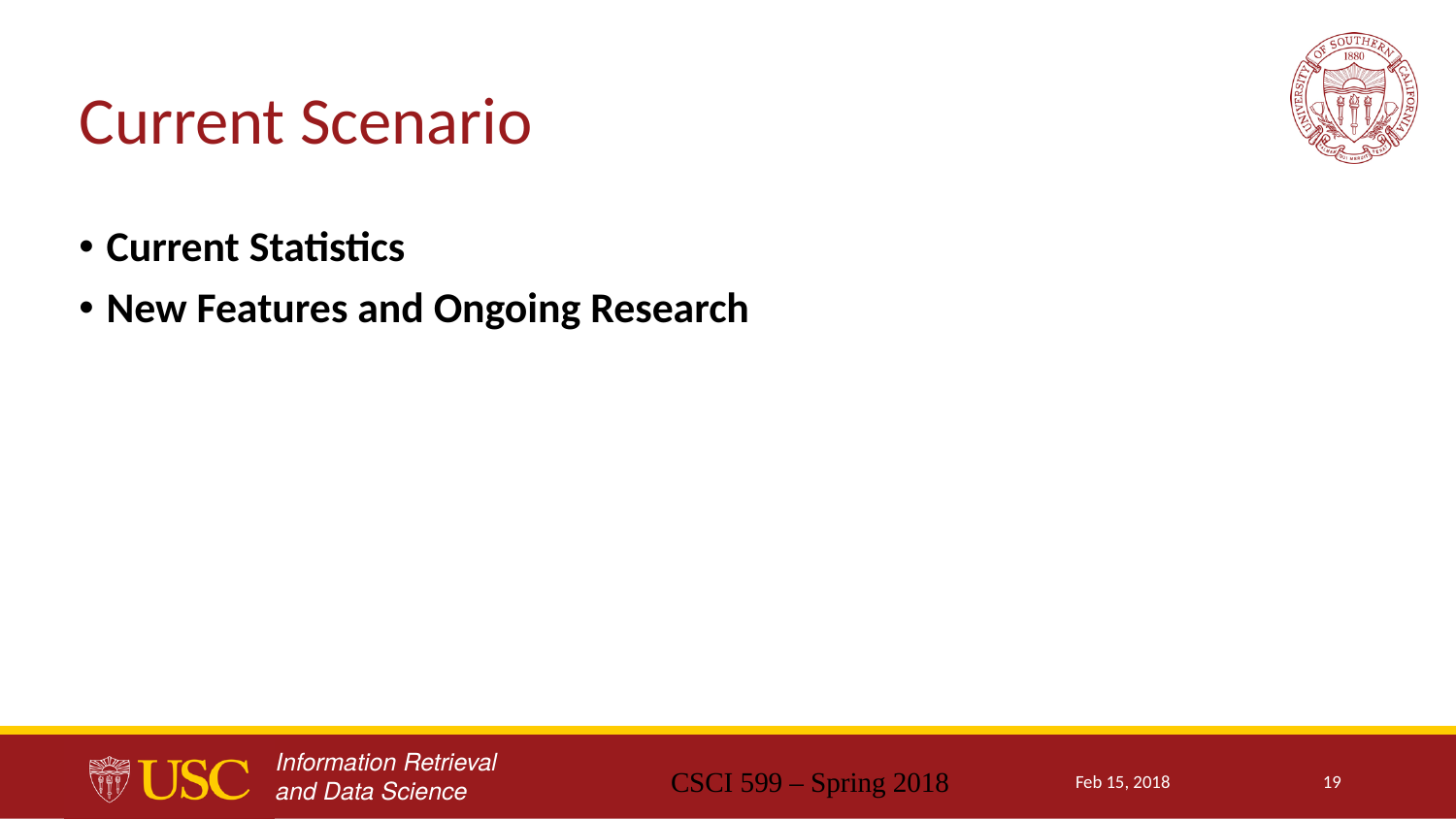

# Current Scenario
Current Statistics
New Features and Ongoing Research
CSCI 599 – Spring 2018
Feb 15, 2018
19